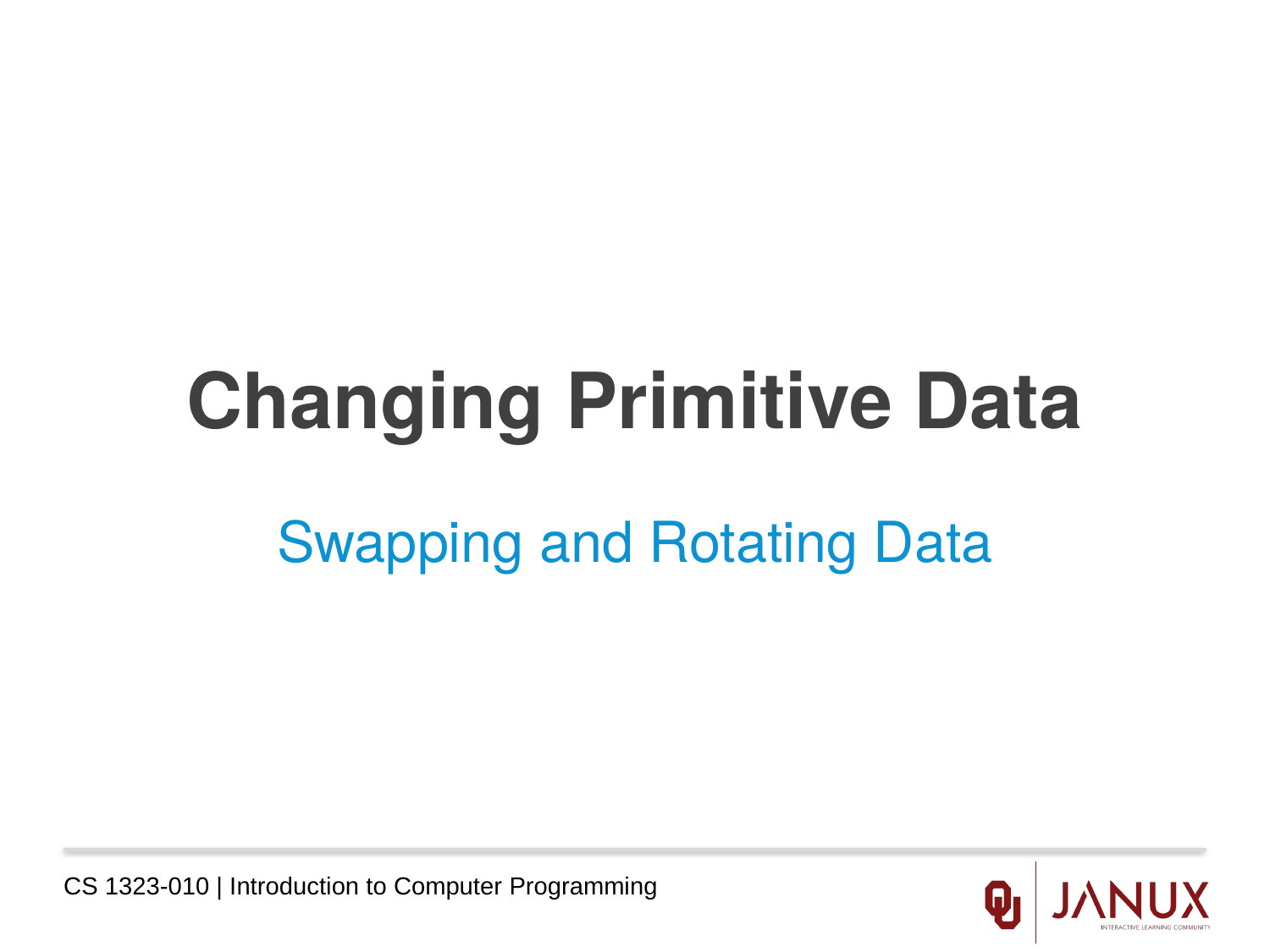

# Changing Primitive Data
Swapping and Rotating Data